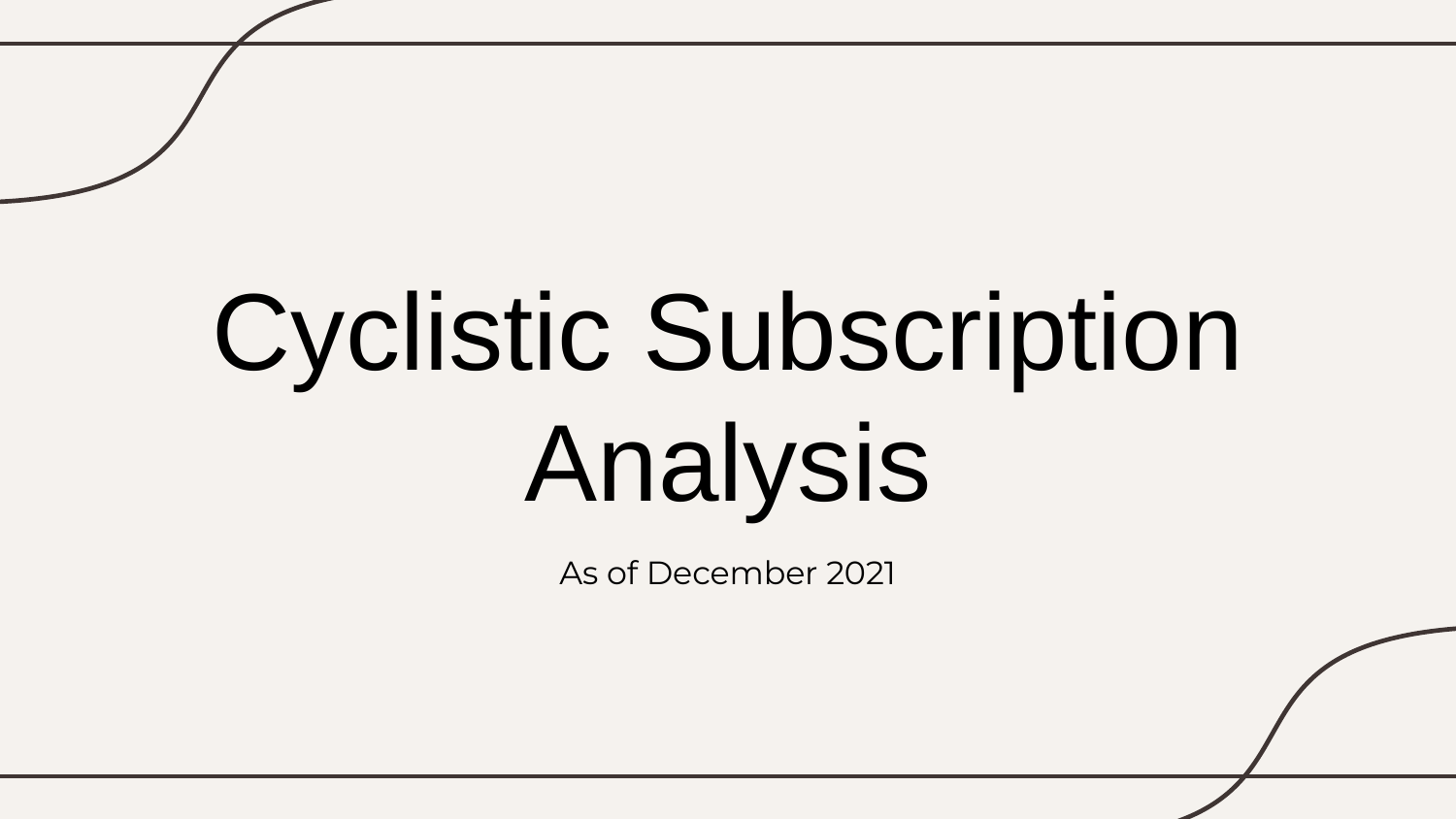

# Cyclistic Subscription Analysis
As of December 2021